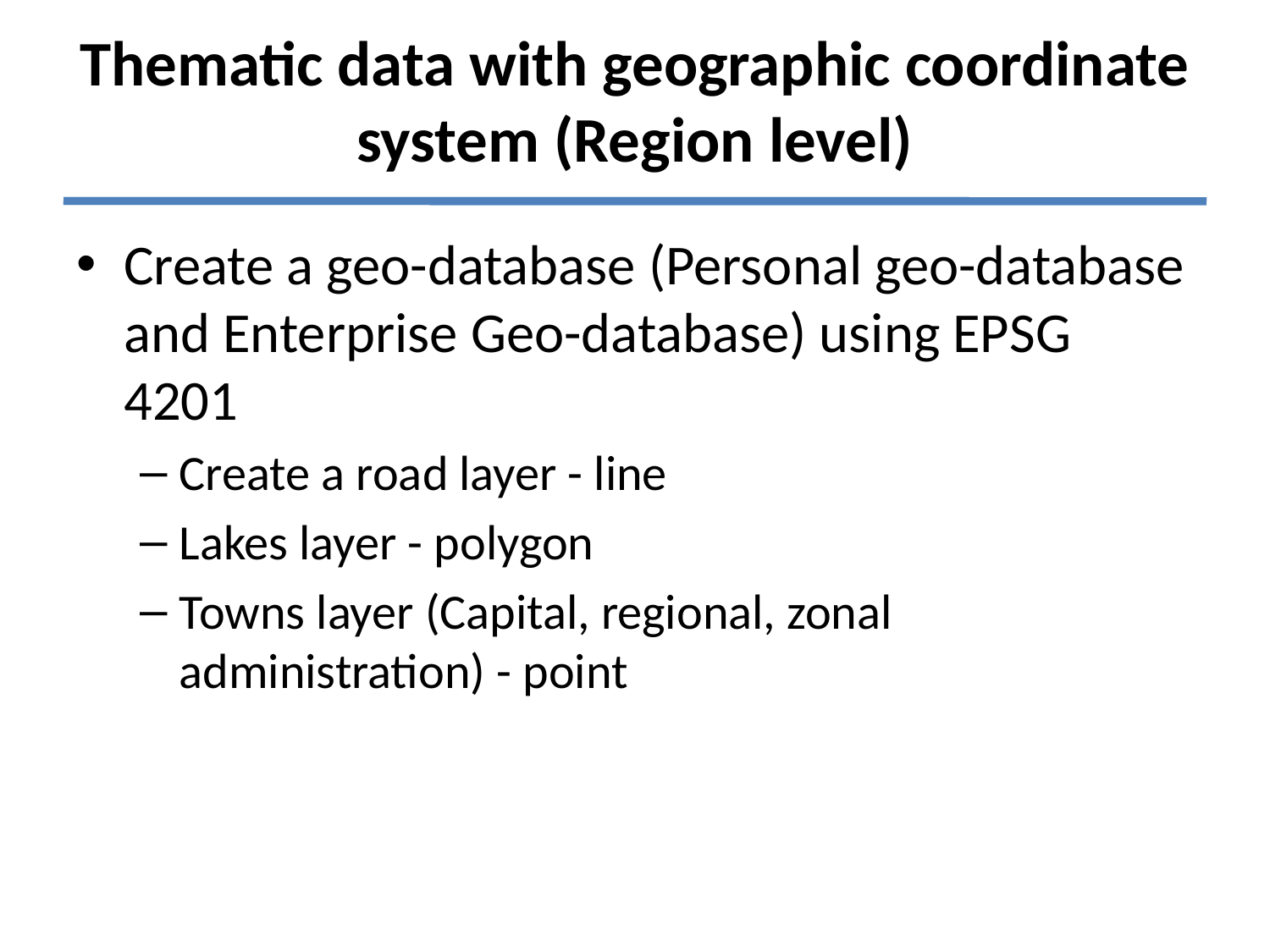

# Thematic data with geographic coordinate system (Region level)
Create a geo-database (Personal geo-database and Enterprise Geo-database) using EPSG 4201
Create a road layer - line
Lakes layer - polygon
Towns layer (Capital, regional, zonal administration) - point